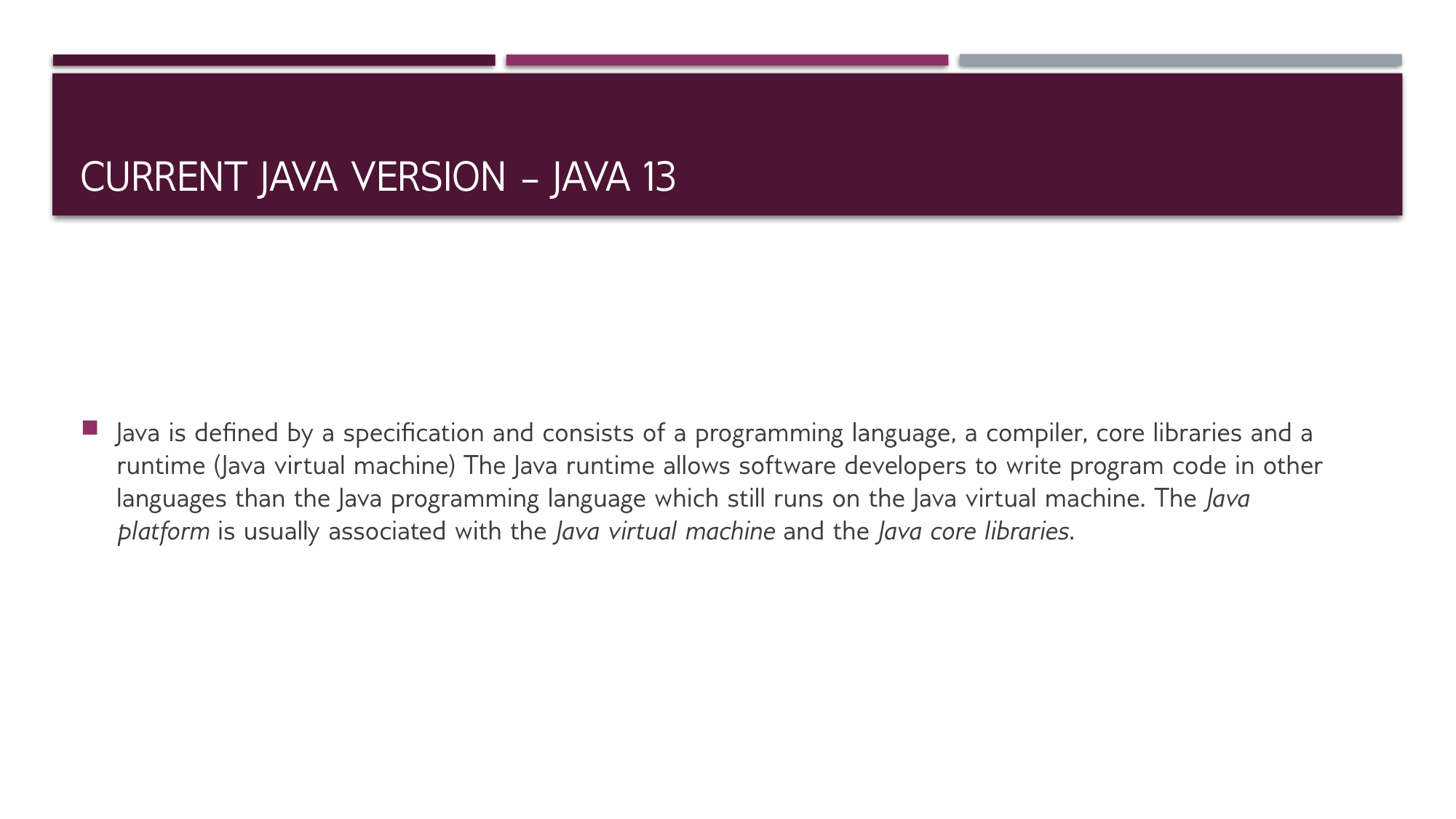

# Current Java Version – Java 13
Java is defined by a specification and consists of a programming language, a compiler, core libraries and a runtime (Java virtual machine) The Java runtime allows software developers to write program code in other languages than the Java programming language which still runs on the Java virtual machine. The Java platform is usually associated with the Java virtual machine and the Java core libraries.